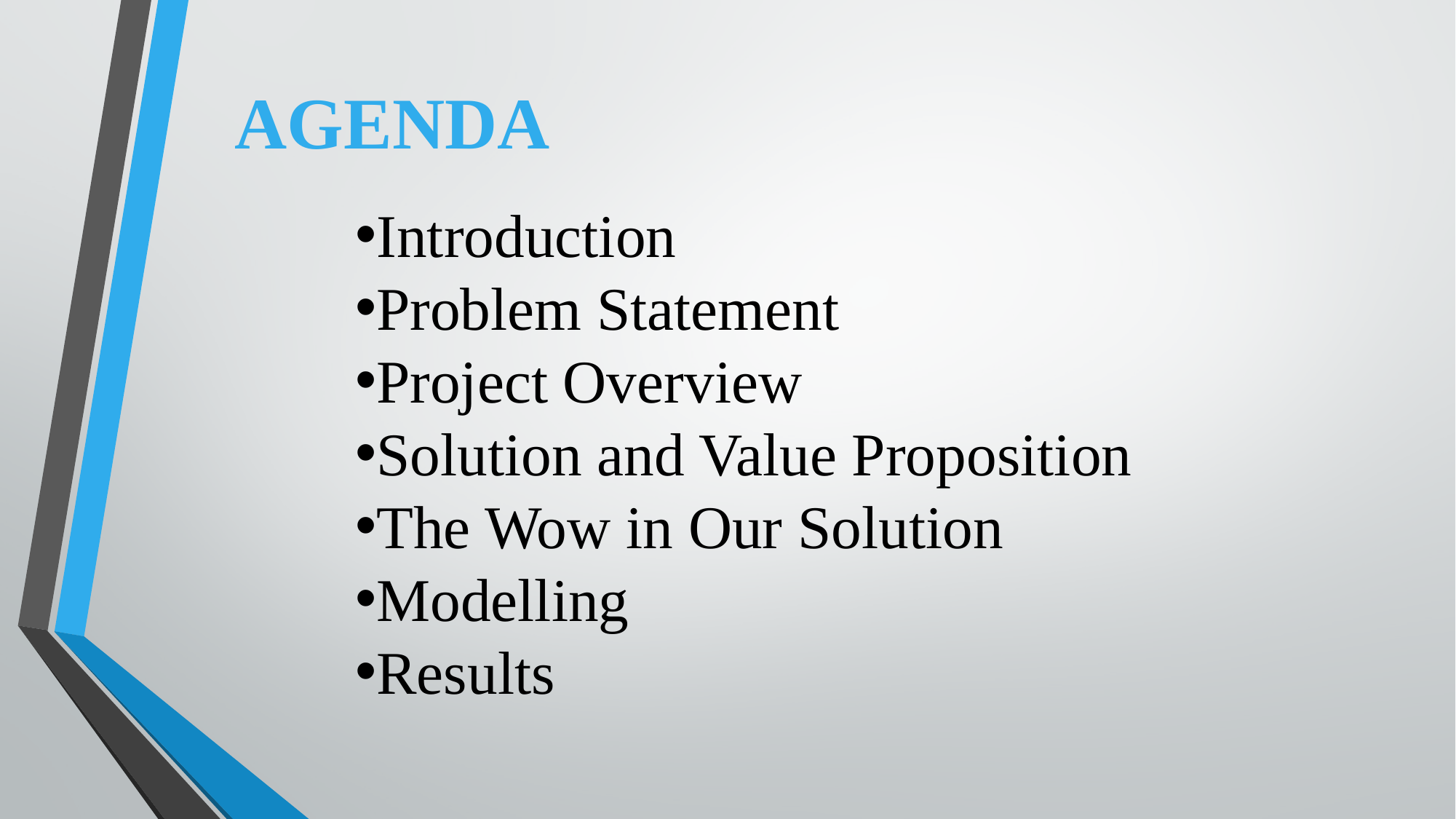

AGENDA
Introduction
Problem Statement
Project Overview
Solution and Value Proposition
The Wow in Our Solution
Modelling
Results